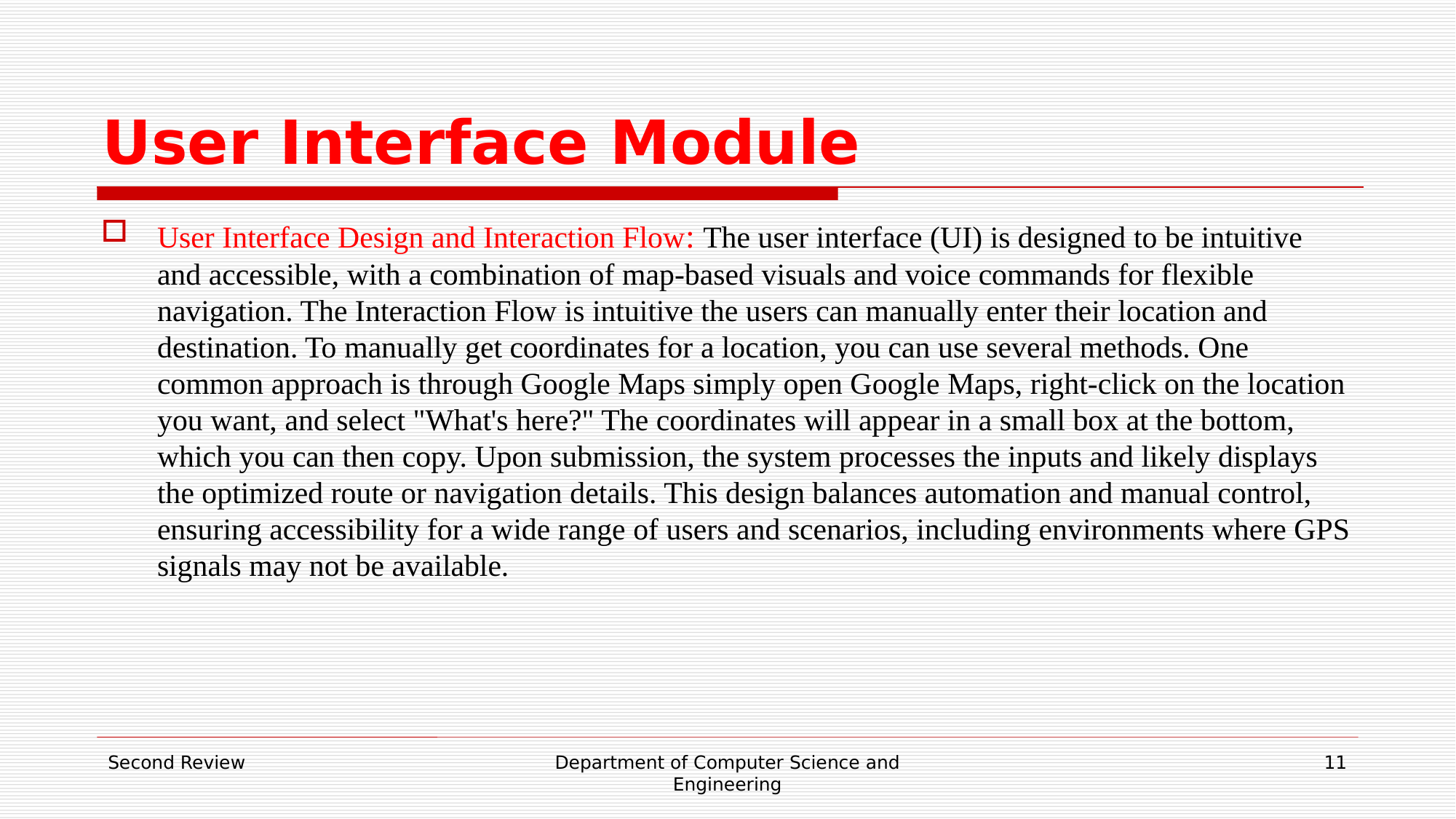

# User Interface Module
User Interface Design and Interaction Flow: The user interface (UI) is designed to be intuitive and accessible, with a combination of map-based visuals and voice commands for flexible navigation. The Interaction Flow is intuitive the users can manually enter their location and destination. To manually get coordinates for a location, you can use several methods. One common approach is through Google Maps simply open Google Maps, right-click on the location you want, and select "What's here?" The coordinates will appear in a small box at the bottom, which you can then copy. Upon submission, the system processes the inputs and likely displays the optimized route or navigation details. This design balances automation and manual control, ensuring accessibility for a wide range of users and scenarios, including environments where GPS signals may not be available.
Second Review
Department of Computer Science and Engineering
11